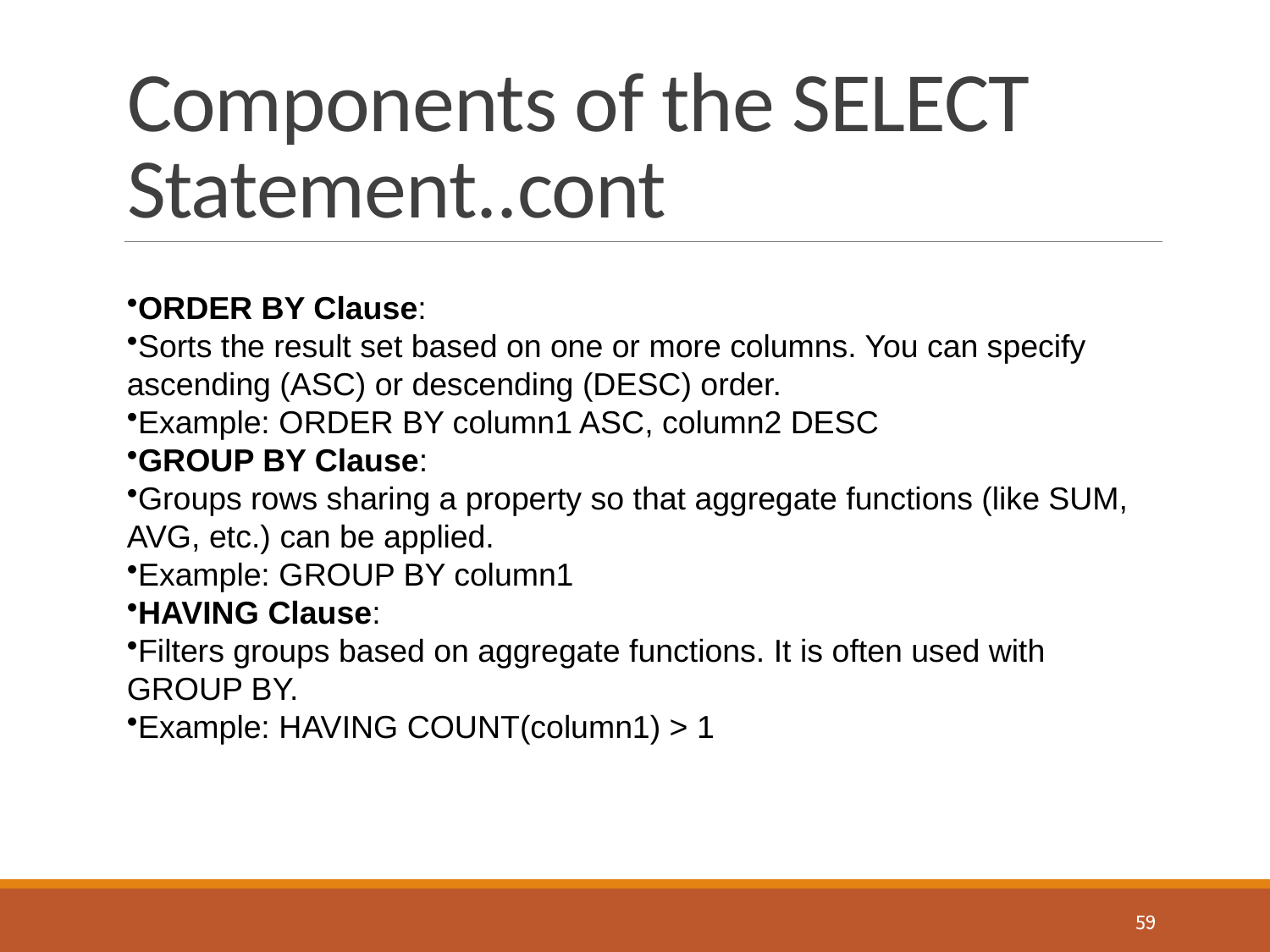

# Components of the SELECT Statement..cont
ORDER BY Clause:
Sorts the result set based on one or more columns. You can specify ascending (ASC) or descending (DESC) order.
Example: ORDER BY column1 ASC, column2 DESC
GROUP BY Clause:
Groups rows sharing a property so that aggregate functions (like SUM, AVG, etc.) can be applied.
Example: GROUP BY column1
HAVING Clause:
Filters groups based on aggregate functions. It is often used with GROUP BY.
Example: HAVING COUNT(column1) > 1

59